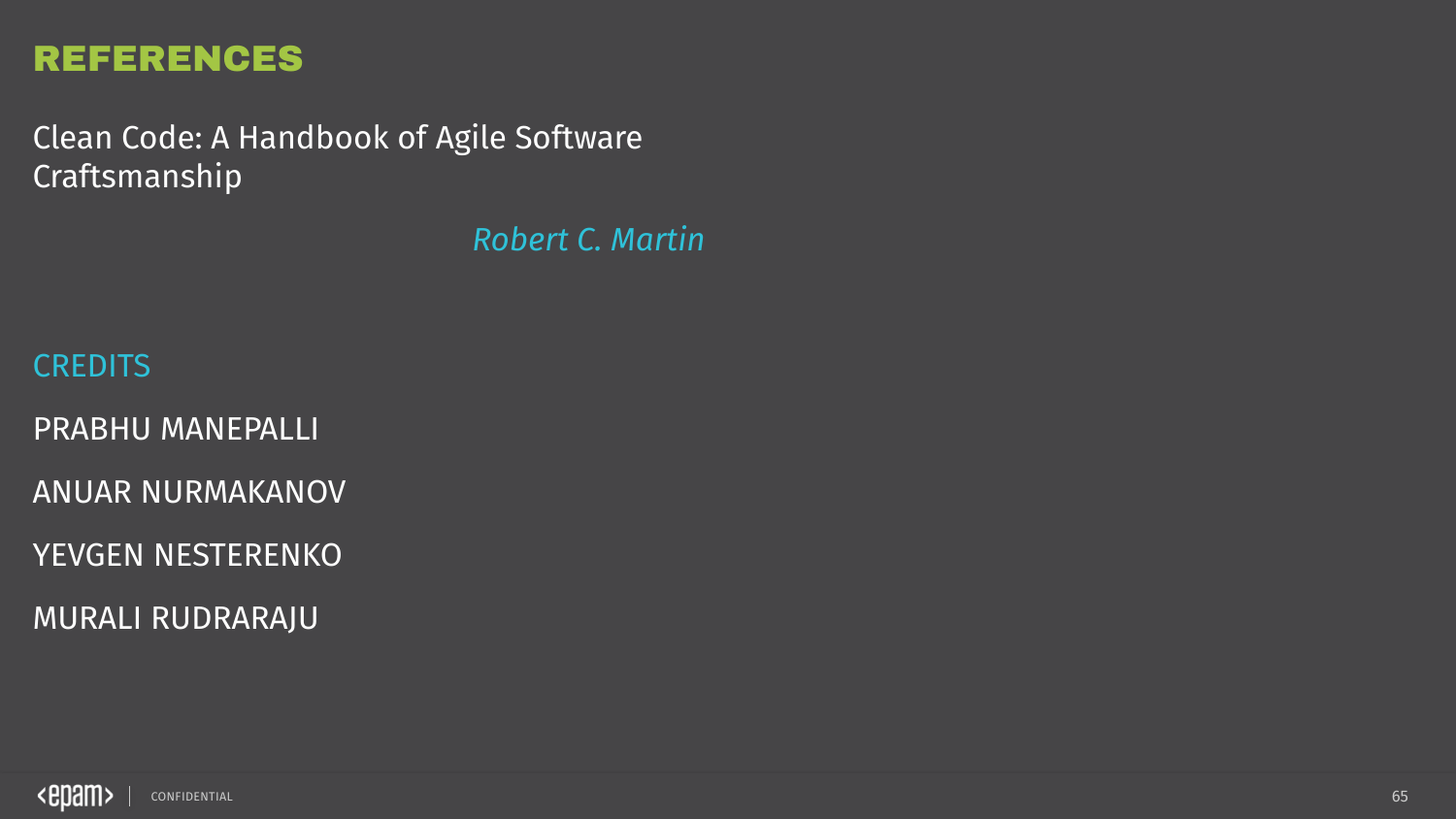

References
Clean Code: A Handbook of Agile Software Craftsmanship
Robert C. Martin

CREDITS
PRABHU MANEPALLI
ANUAR NURMAKANOV
YEVGEN NESTERENKO
MURALI RUDRARAJU